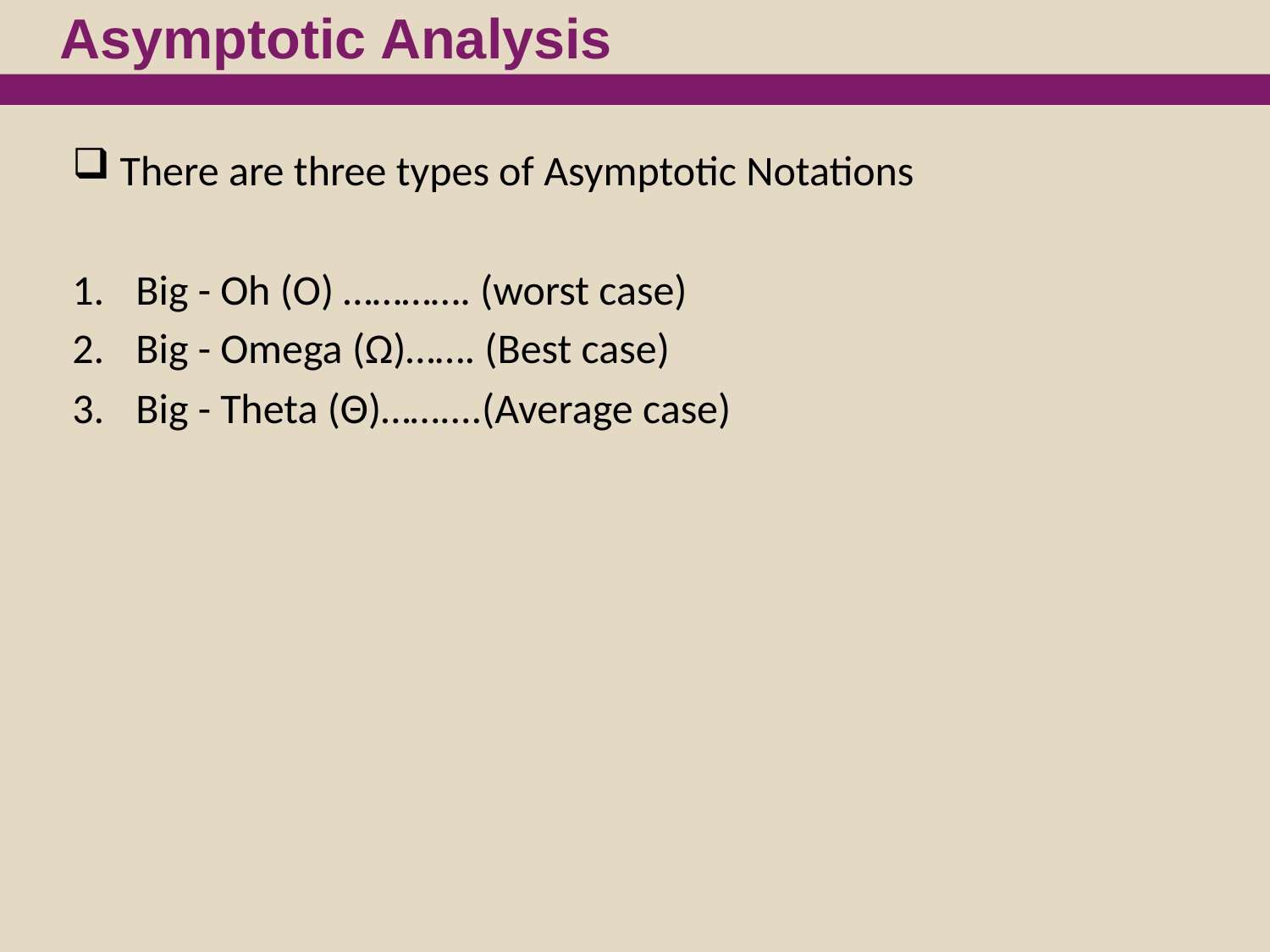

Asymptotic Analysis

There are three types of Asymptotic Notations

Big - Oh (O) …………. (worst case)
Big - Omega (Ω)……. (Best case)
Big - Theta (Θ)……....(Average case)